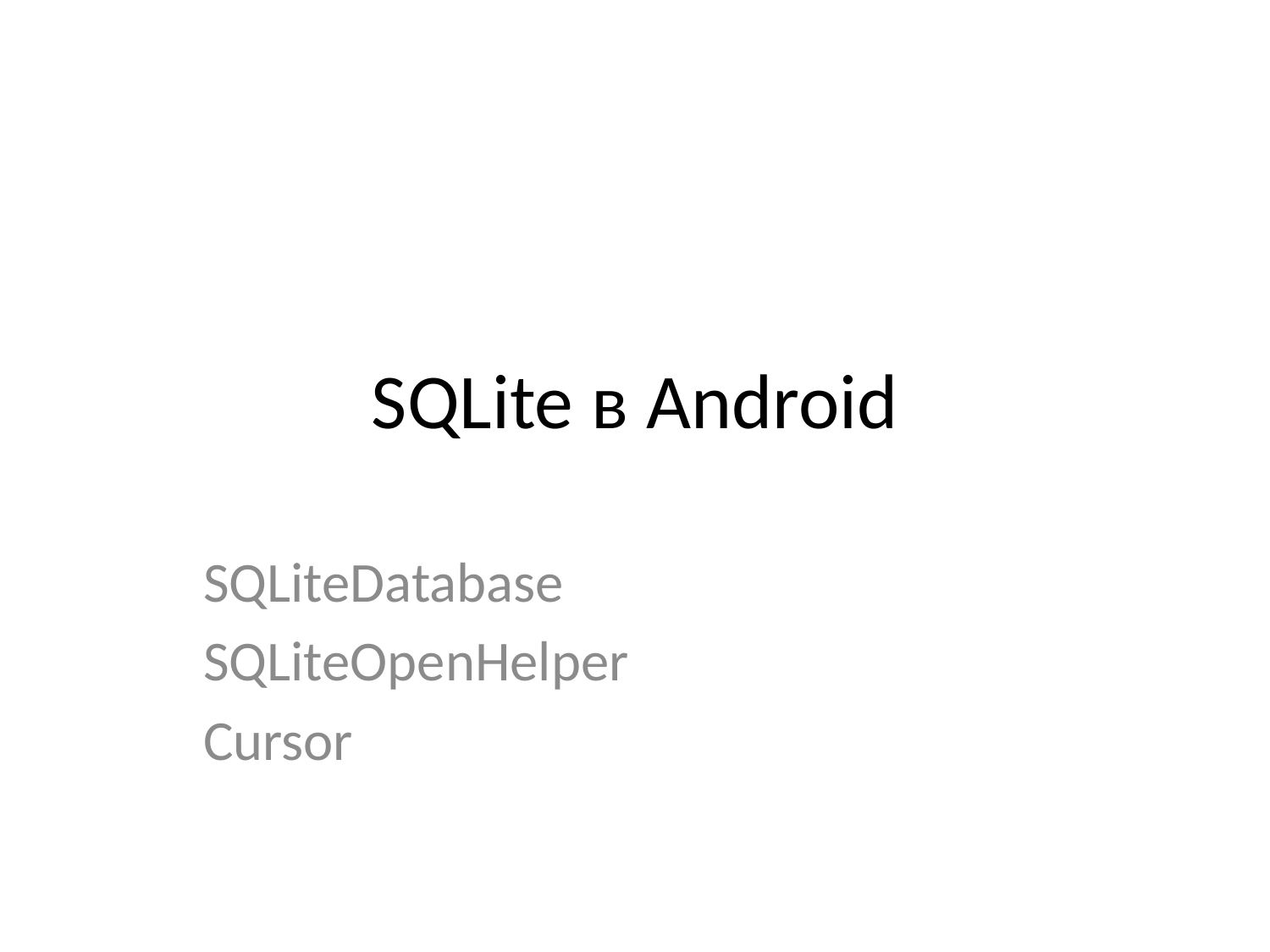

# SQLite в Android
SQLiteDatabase
SQLiteOpenHelper
Cursor